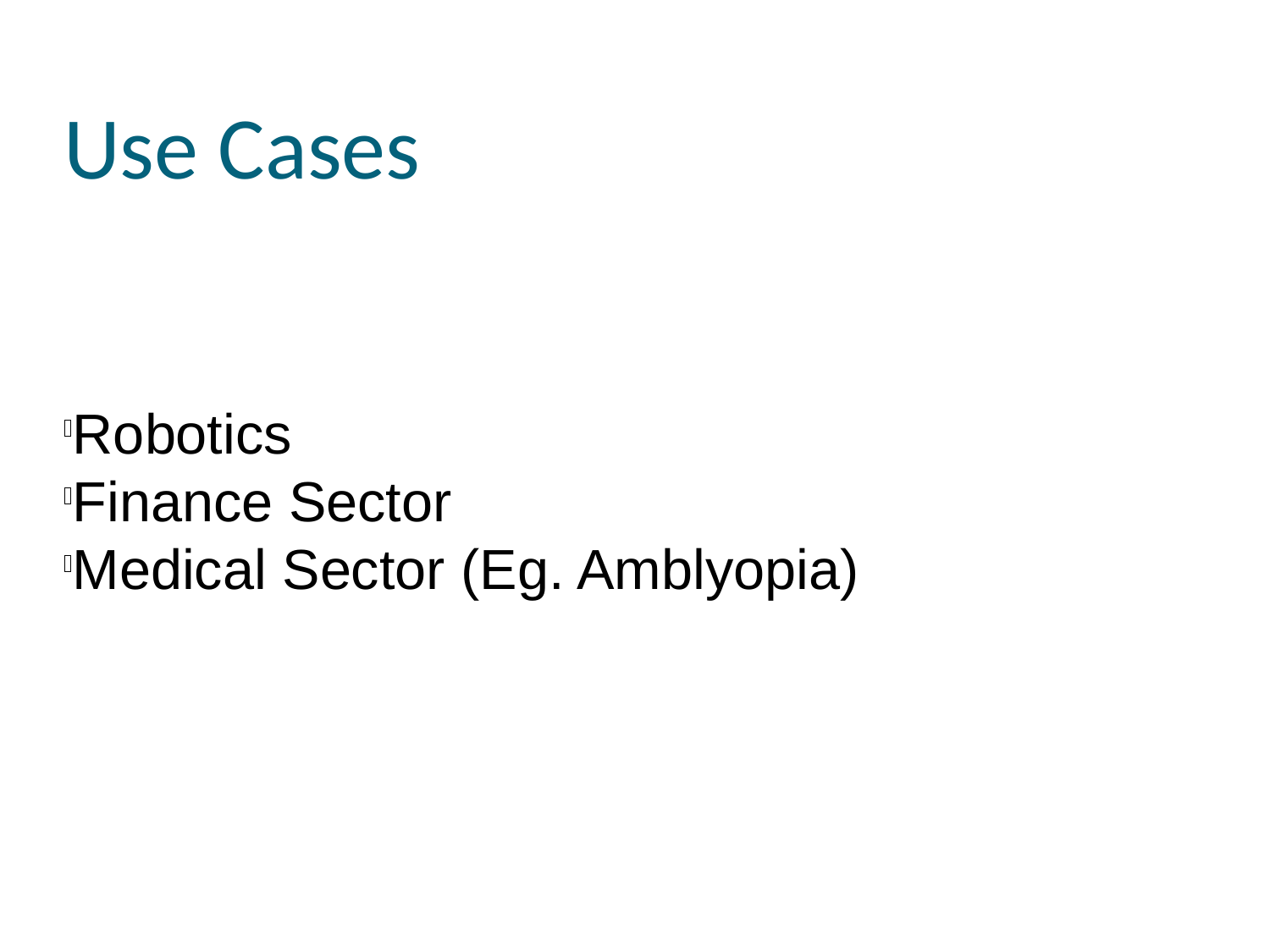

Use Cases
Robotics
Finance Sector
Medical Sector (Eg. Amblyopia)